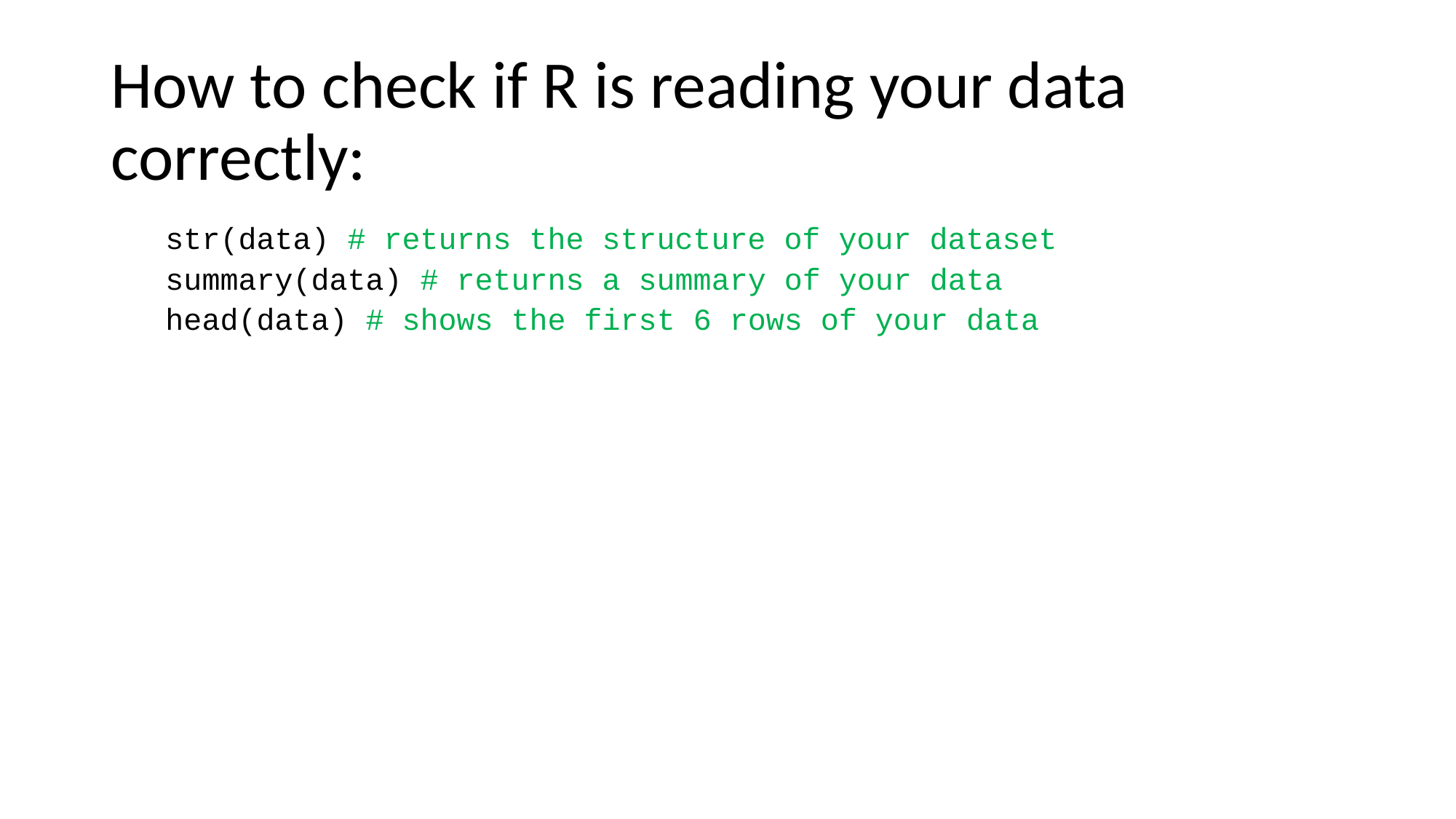

# How to check if R is reading your data correctly:
str(data) # returns the structure of your dataset
summary(data) # returns a summary of your data
head(data) # shows the first 6 rows of your data